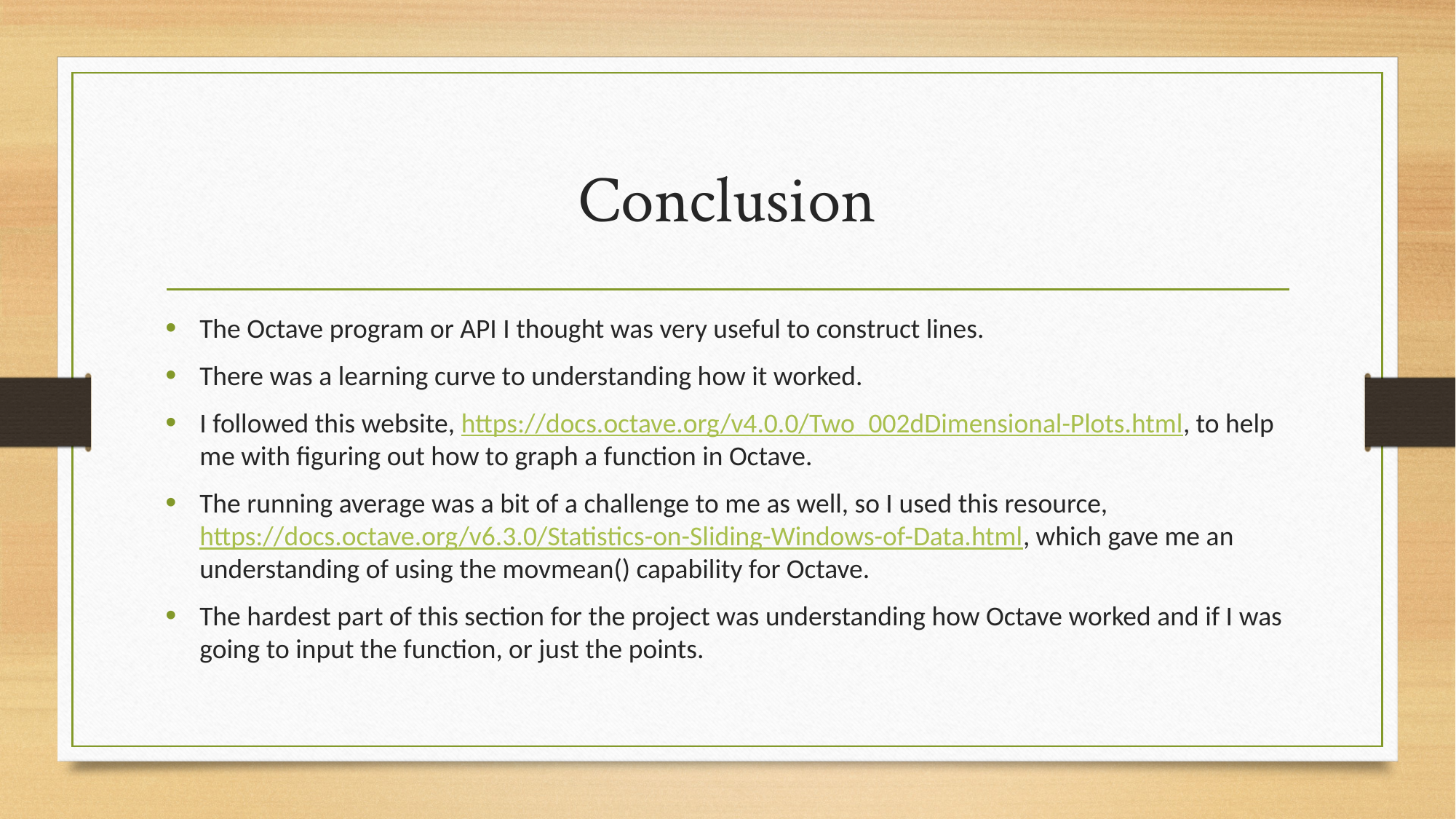

# Conclusion
The Octave program or API I thought was very useful to construct lines.
There was a learning curve to understanding how it worked.
I followed this website, https://docs.octave.org/v4.0.0/Two_002dDimensional-Plots.html, to help me with figuring out how to graph a function in Octave.
The running average was a bit of a challenge to me as well, so I used this resource, https://docs.octave.org/v6.3.0/Statistics-on-Sliding-Windows-of-Data.html, which gave me an understanding of using the movmean() capability for Octave.
The hardest part of this section for the project was understanding how Octave worked and if I was going to input the function, or just the points.